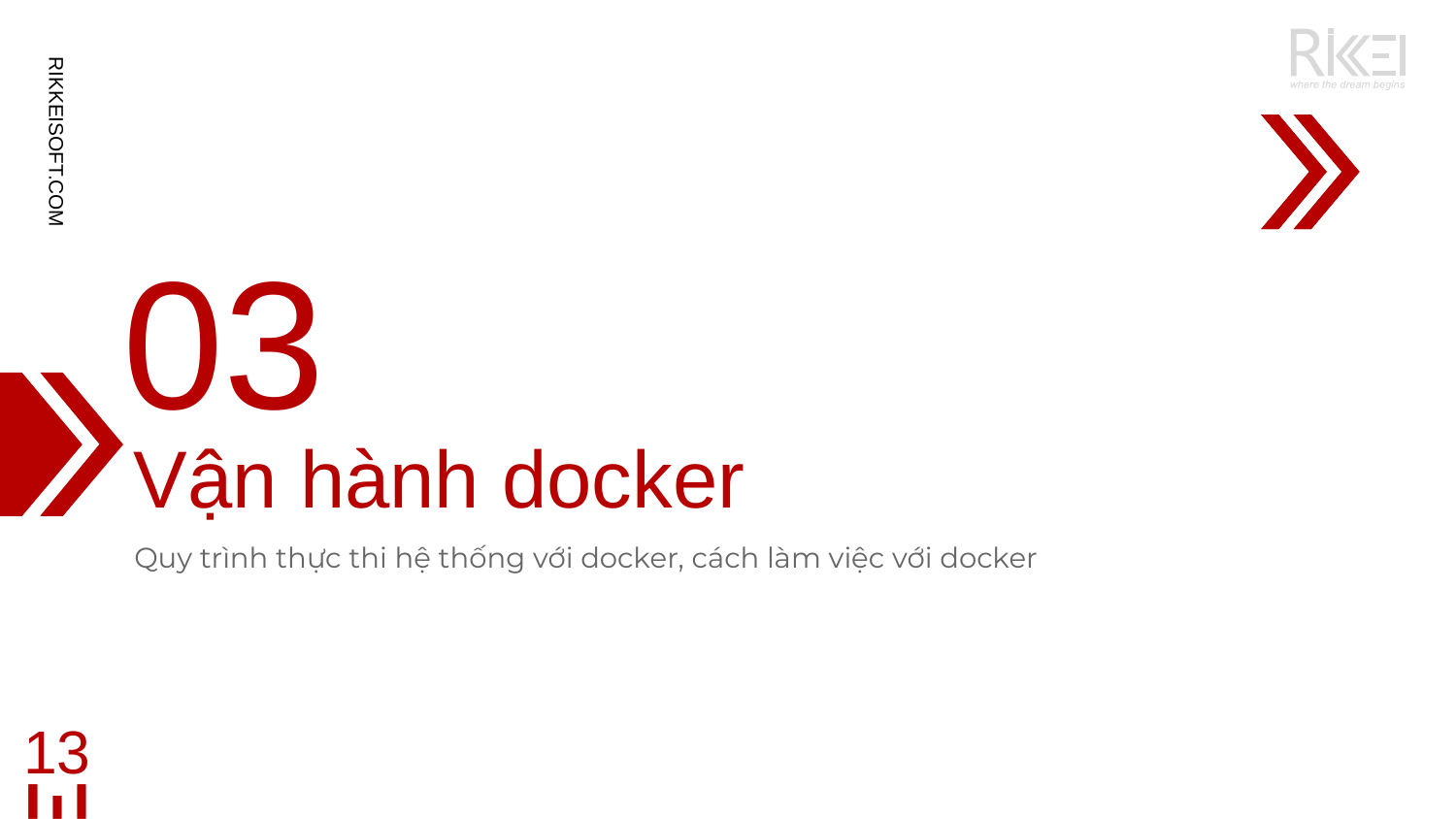

RIKKEISOFT.COM

03

# Vận hành docker
Quy trình thực thi hệ thống với docker, cách làm việc với docker
13